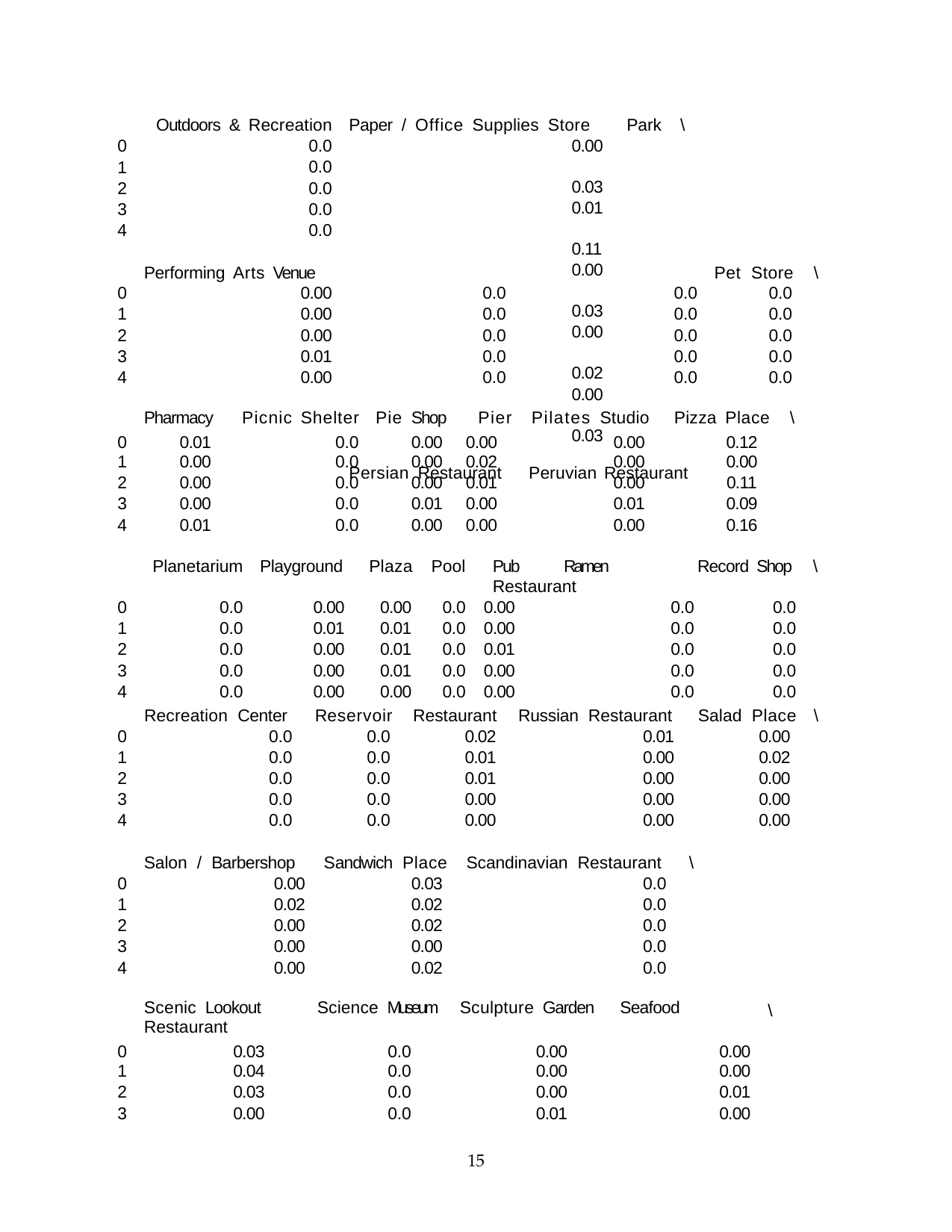

Outdoors & Recreation
0.0
0.0
0.0
0.0
0.0
Paper / Office Supplies Store	Park	\
0.00	0.03
0.01	0.11
0.00	0.03
0.00	0.02
0.00	0.03

Persian Restaurant	Peruvian Restaurant
0
1
2
3
4
Performing Arts Venue
Pet  Store	\
| 0 | 0.00 |  | 0.0 |  | 0.0 |  | 0.0 |  |
| --- | --- | --- | --- | --- | --- | --- | --- | --- |
| 1 | 0.00 |  | 0.0 |  | 0.0 |  | 0.0 |  |
| 2 | 0.00 |  | 0.0 |  | 0.0 |  | 0.0 |  |
| 3 | 0.01 |  | 0.0 |  | 0.0 |  | 0.0 |  |
| 4 | 0.00 |  | 0.0 |  | 0.0 |  | 0.0 |  |
|  | Pharmacy Picnic Shelter |  | Pie Shop Pier Pilates Studio Pizza Place \ |  |  |  |  |  |
| 0 | 0.01 | 0.0 | 0.00 | 0.00 | 0.00 | 0.12 |  |  |
| 1 | 0.00 | 0.0 | 0.00 | 0.02 | 0.00 | 0.00 |  |  |
| 2 | 0.00 | 0.0 | 0.00 | 0.01 | 0.00 | 0.11 |  |  |
| 3 | 0.00 | 0.0 | 0.01 | 0.00 | 0.01 | 0.09 |  |  |
| 4 | 0.01 | 0.0 | 0.00 | 0.00 | 0.00 | 0.16 |  |  |
|  | Planetarium | Playground | Plaza Pool | Pub Ramen Restaurant |  |  | Record Shop | \ |
| 0 | 0.0 | 0.00 | 0.00 0.0 | 0.00 0.0 |  |  | 0.0 |  |
| 1 | 0.0 | 0.01 | 0.01 0.0 | 0.00 0.0 |  |  | 0.0 |  |
| 2 | 0.0 | 0.00 | 0.01 0.0 | 0.01 0.0 |  |  | 0.0 |  |
| 3 | 0.0 | 0.00 | 0.01 0.0 | 0.00 0.0 |  |  | 0.0 |  |
| 4 | 0.0 | 0.00 | 0.00 0.0 | 0.00 0.0 |  |  | 0.0 |  |
Recreation  Center	Reservoir	Restaurant
Russian  Restaurant	Salad  Place	\
0
1
2
3
4
0.0
0.0
0.0
0.0
0.0
0.0
0.0
0.0
0.0
0.0
0.02
0.01
0.01
0.00
0.00
0.01
0.00
0.00
0.00
0.00
0.00
0.02
0.00
0.00
0.00
Salon  /  Barbershop	Sandwich  Place	Scandinavian  Restaurant	\
| 0 | 0.00 | 0.03 |  | 0.0 |  |
| --- | --- | --- | --- | --- | --- |
| 1 | 0.02 | 0.02 |  | 0.0 |  |
| 2 | 0.00 | 0.02 |  | 0.0 |  |
| 3 | 0.00 | 0.00 |  | 0.0 |  |
| 4 | 0.00 | 0.02 |  | 0.0 |  |
| Scenic Lookout Science Museum Sculpture Garden Seafood Restaurant |  |  |  |  |  |
| 0 | 0.03 | 0.0 | 0.00 |  | 0.00 |
| 1 | 0.04 | 0.0 | 0.00 |  | 0.00 |
| 2 | 0.03 | 0.0 | 0.00 |  | 0.01 |
| 3 | 0.00 | 0.0 | 0.01 |  | 0.00 |
\
15